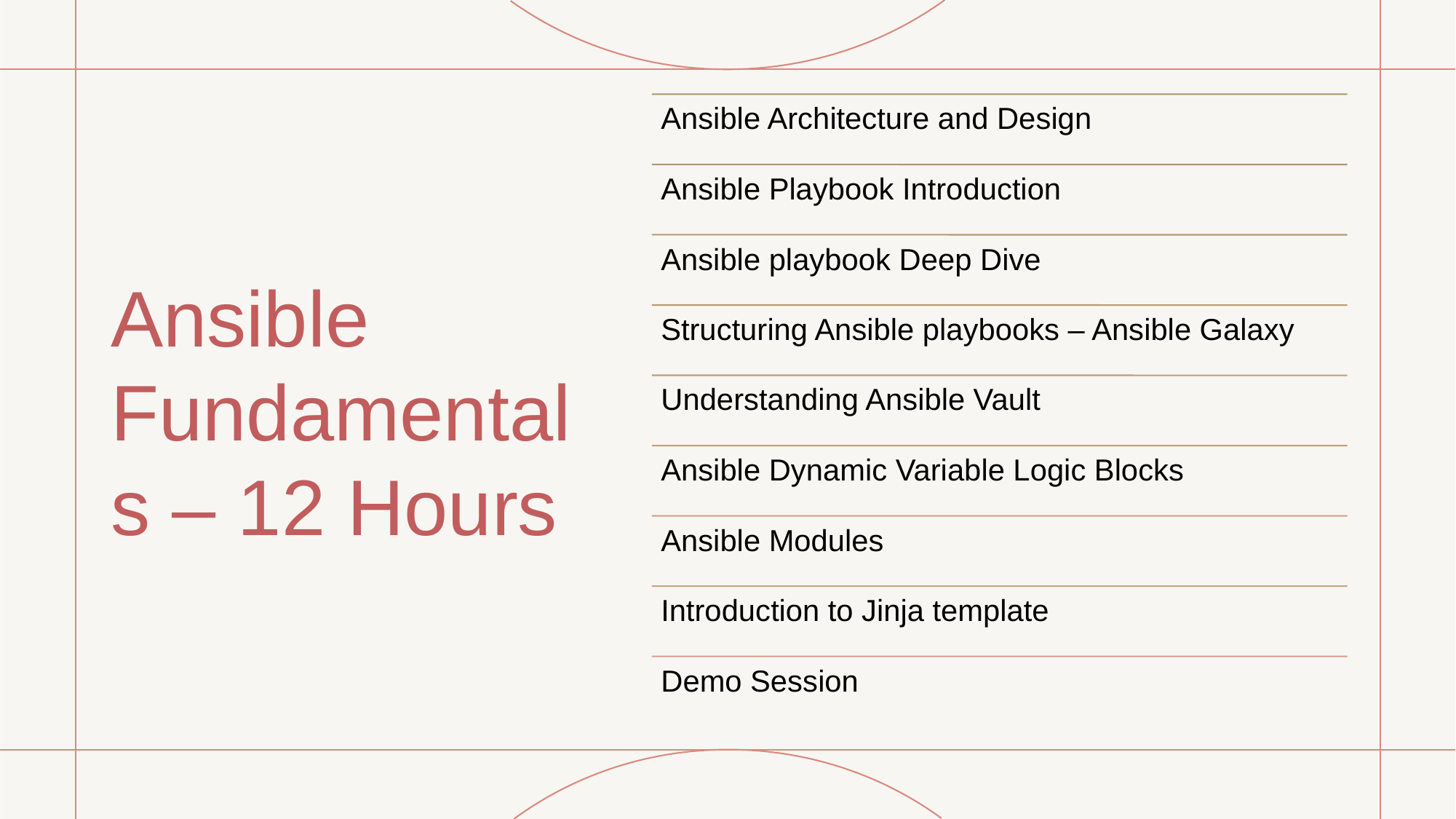

# Ansible Fundamentals – 12 Hours
Ansible Architecture and Design
Ansible Playbook Introduction
Ansible playbook Deep Dive
Structuring Ansible playbooks – Ansible Galaxy
Understanding Ansible Vault
Ansible Dynamic Variable Logic Blocks
Ansible Modules
Introduction to Jinja template
Demo Session